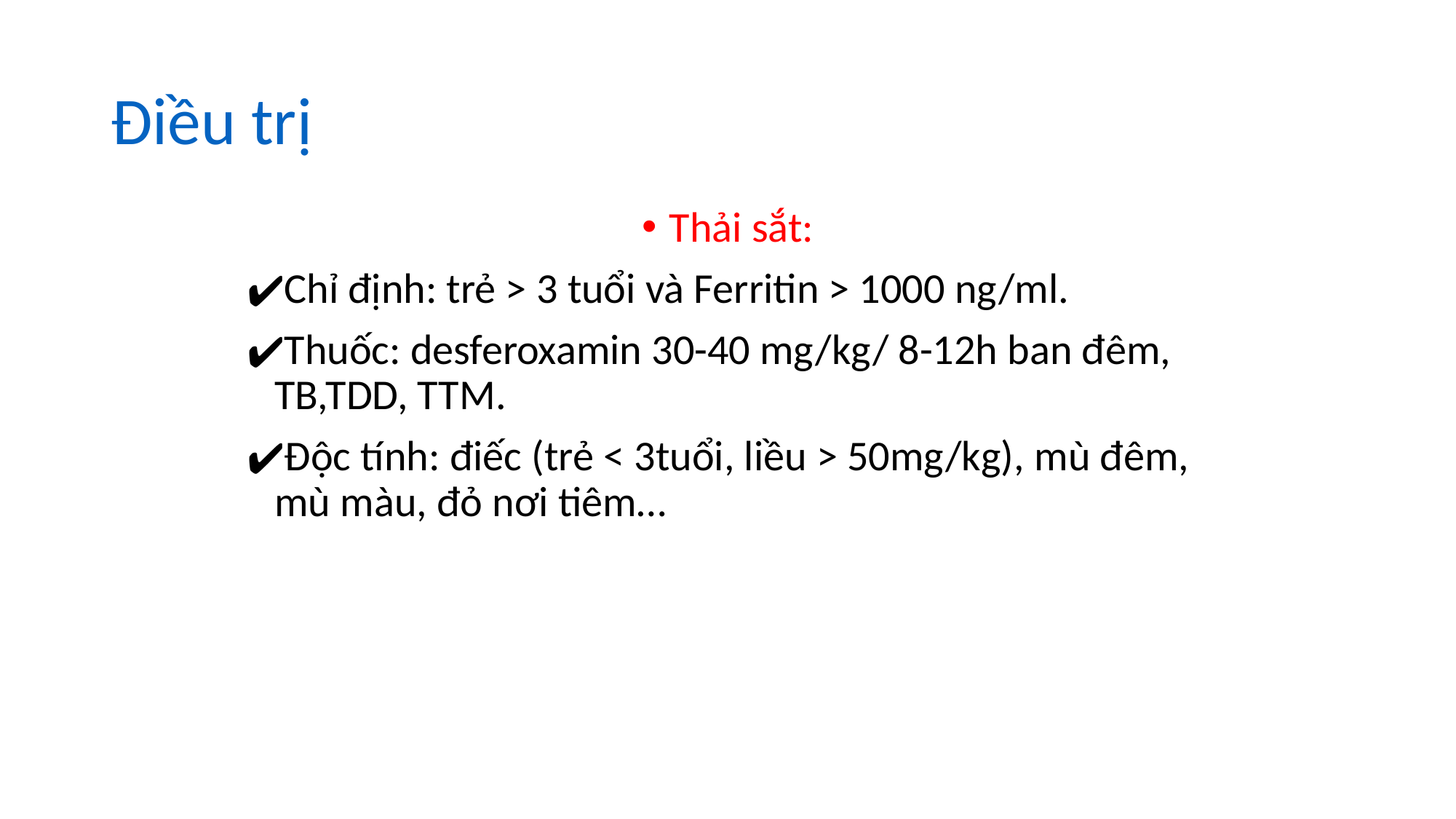

# Điều trị
Thải sắt:
Chỉ định: trẻ > 3 tuổi và Ferritin > 1000 ng/ml.
Thuốc: desferoxamin 30-40 mg/kg/ 8-12h ban đêm, TB,TDD, TTM.
Độc tính: điếc (trẻ < 3tuổi, liều > 50mg/kg), mù đêm, mù màu, đỏ nơi tiêm…